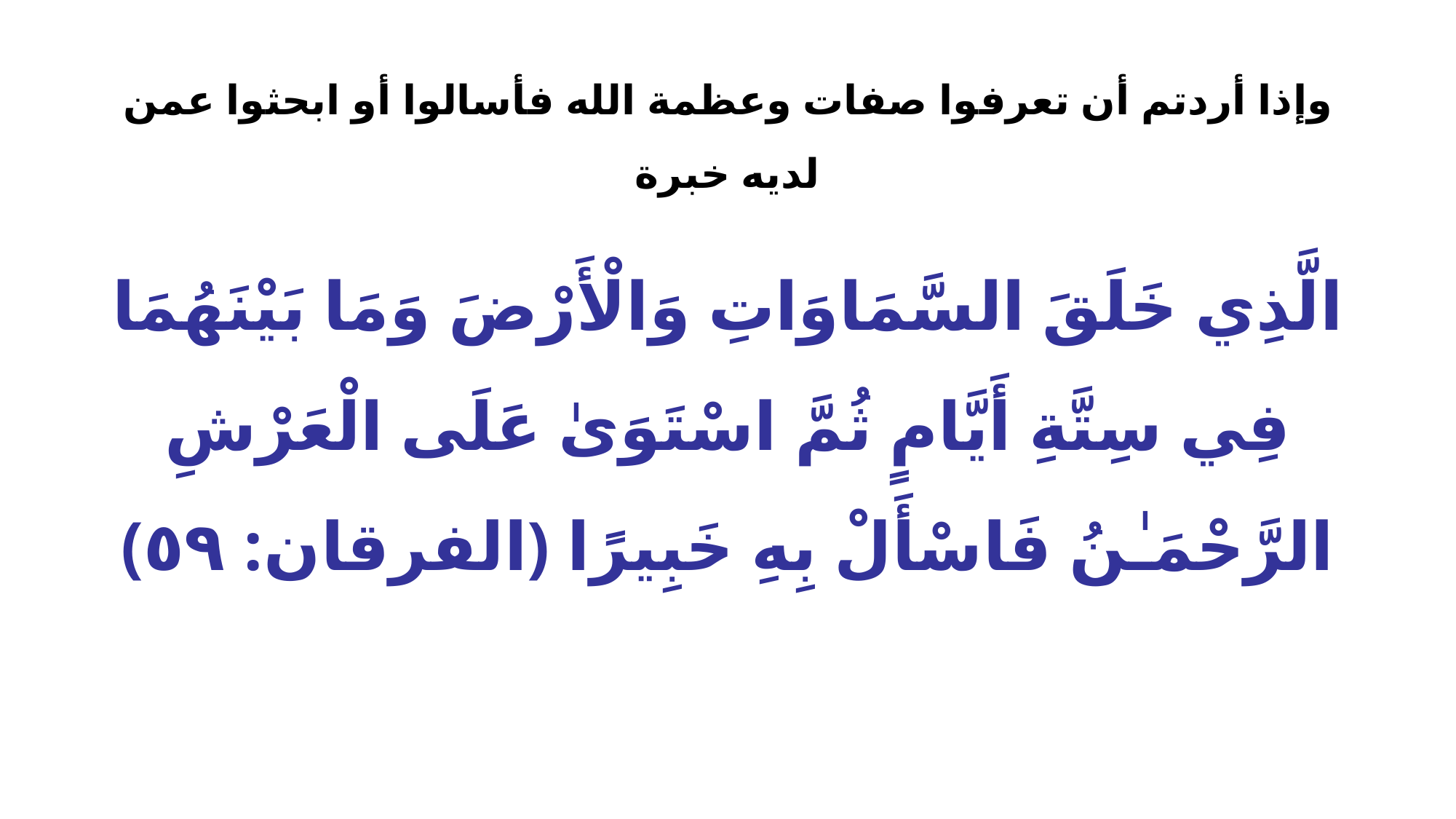

# وإذا أردتم أن تعرفوا صفات وعظمة الله فأسالوا أو ابحثوا عمن لديه خبرة
الَّذِي خَلَقَ السَّمَاوَاتِ وَالْأَرْضَ وَمَا بَيْنَهُمَا فِي سِتَّةِ أَيَّامٍ ثُمَّ اسْتَوَىٰ عَلَى الْعَرْشِ الرَّحْمَـٰنُ فَاسْأَلْ بِهِ خَبِيرًا ﴿الفرقان: ٥٩﴾